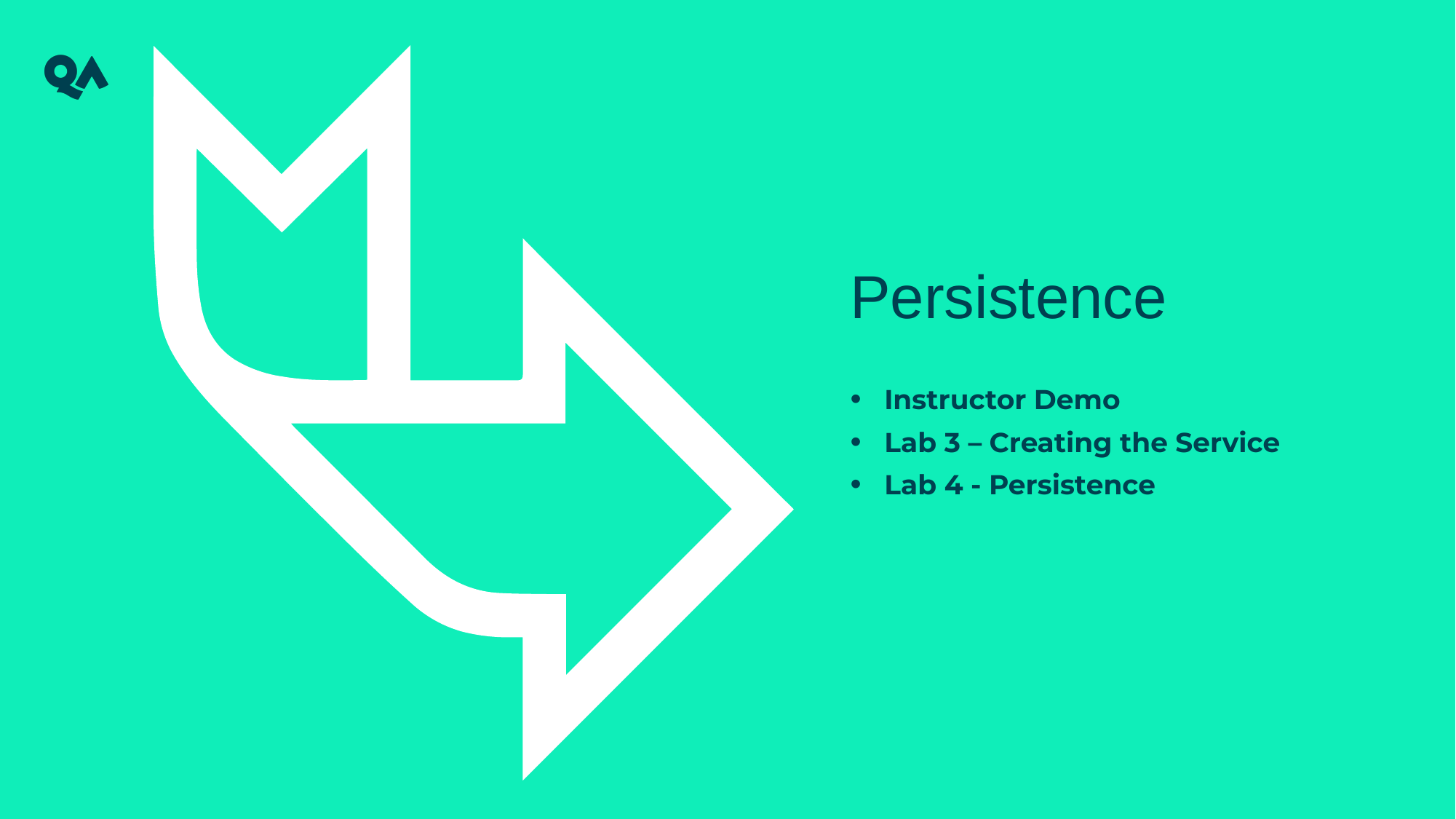

# Persistence
Instructor Demo
Lab 3 – Creating the Service
Lab 4 - Persistence